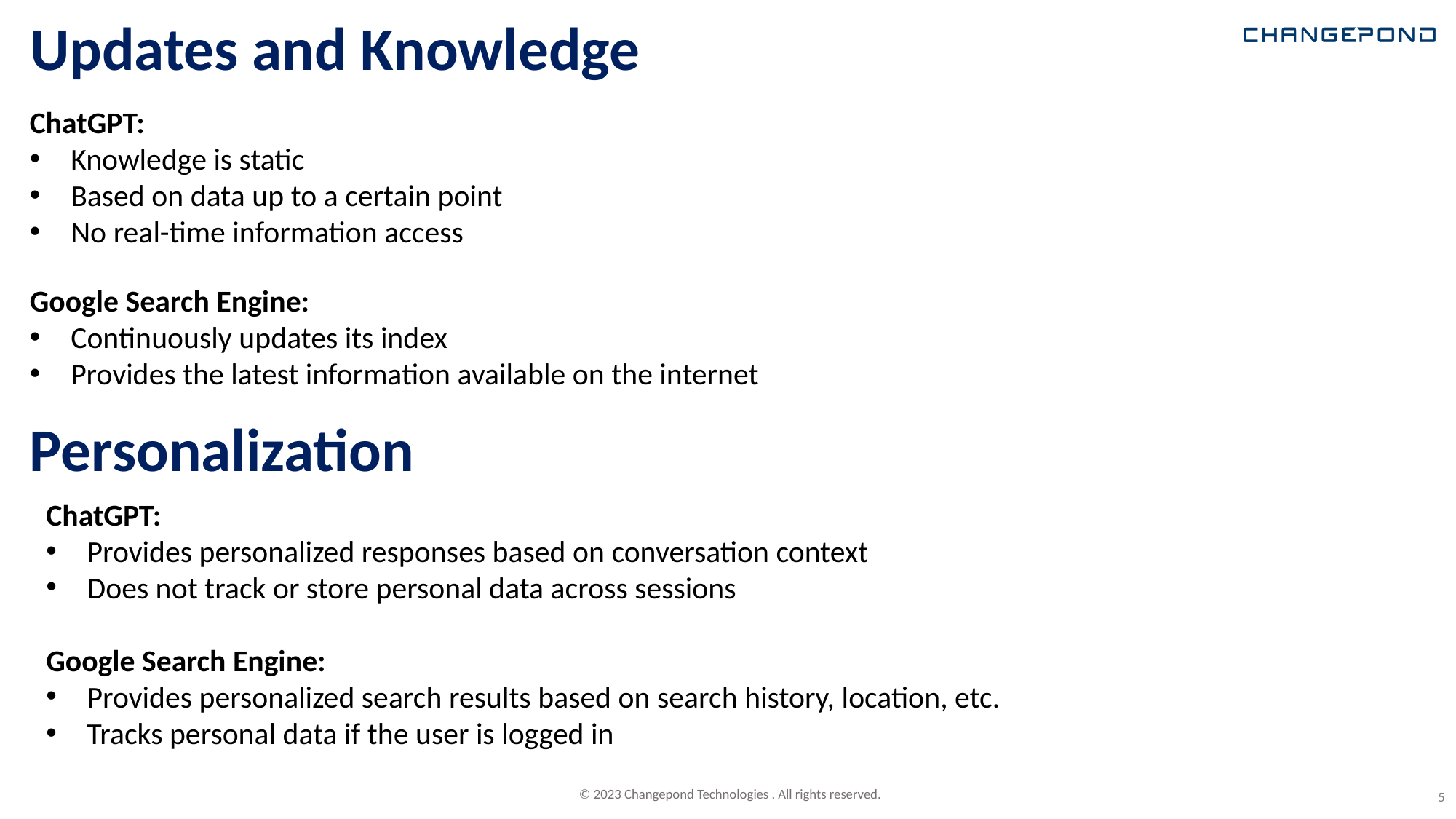

# Updates and Knowledge
ChatGPT:
Knowledge is static
Based on data up to a certain point
No real-time information access

Google Search Engine:
Continuously updates its index
Provides the latest information available on the internet

Personalization
ChatGPT:
Provides personalized responses based on conversation context
Does not track or store personal data across sessions

Google Search Engine:
Provides personalized search results based on search history, location, etc.
Tracks personal data if the user is logged in